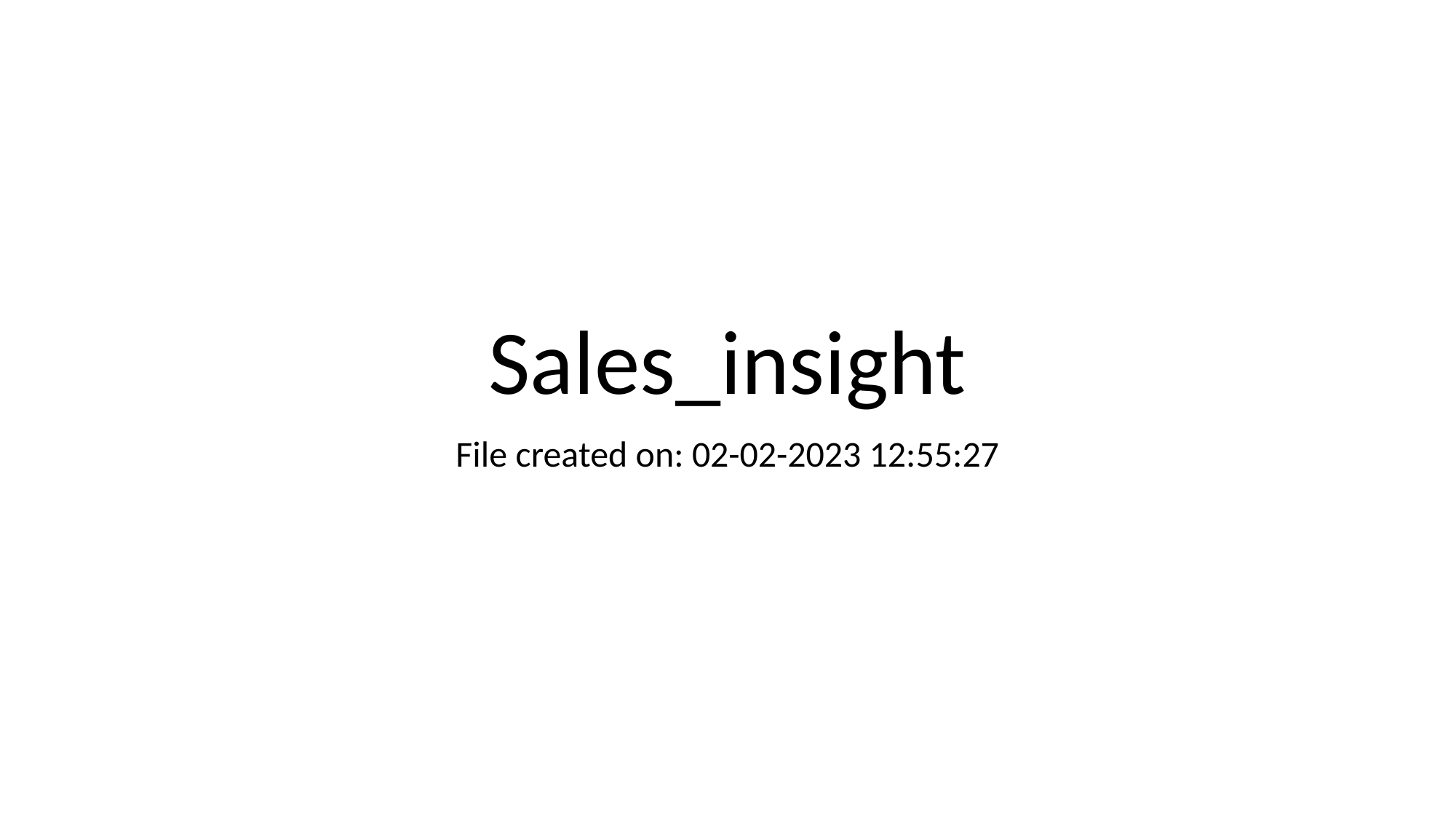

# Sales_insight
File created on: 02-02-2023 12:55:27